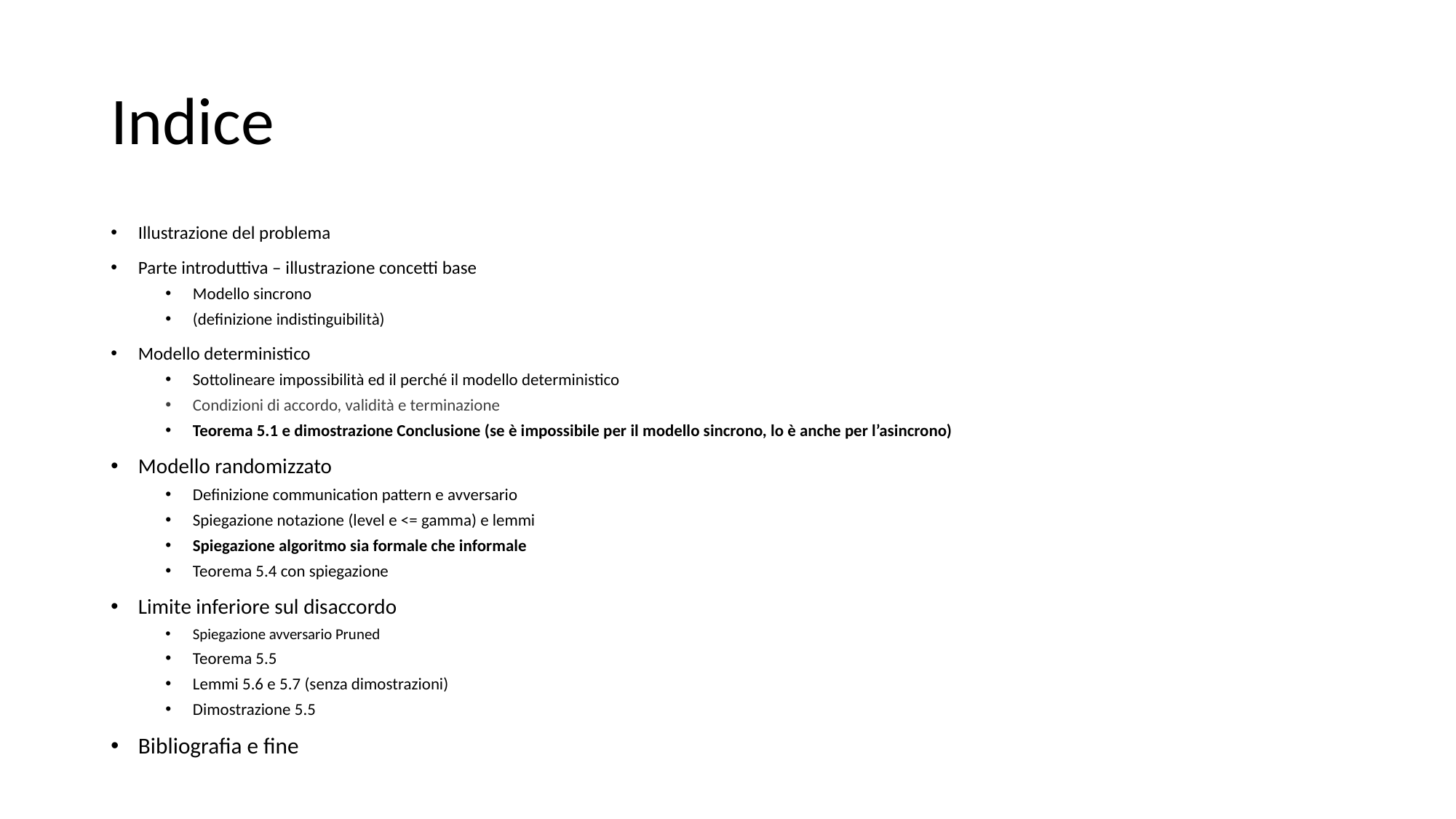

# Indice
Illustrazione del problema
Parte introduttiva – illustrazione concetti base
Modello sincrono
(definizione indistinguibilità)
Modello deterministico
Sottolineare impossibilità ed il perché il modello deterministico
Condizioni di accordo, validità e terminazione
Teorema 5.1 e dimostrazione Conclusione (se è impossibile per il modello sincrono, lo è anche per l’asincrono)
Modello randomizzato
Definizione communication pattern e avversario
Spiegazione notazione (level e <= gamma) e lemmi
Spiegazione algoritmo sia formale che informale
Teorema 5.4 con spiegazione
Limite inferiore sul disaccordo
Spiegazione avversario Pruned
Teorema 5.5
Lemmi 5.6 e 5.7 (senza dimostrazioni)
Dimostrazione 5.5
Bibliografia e fine